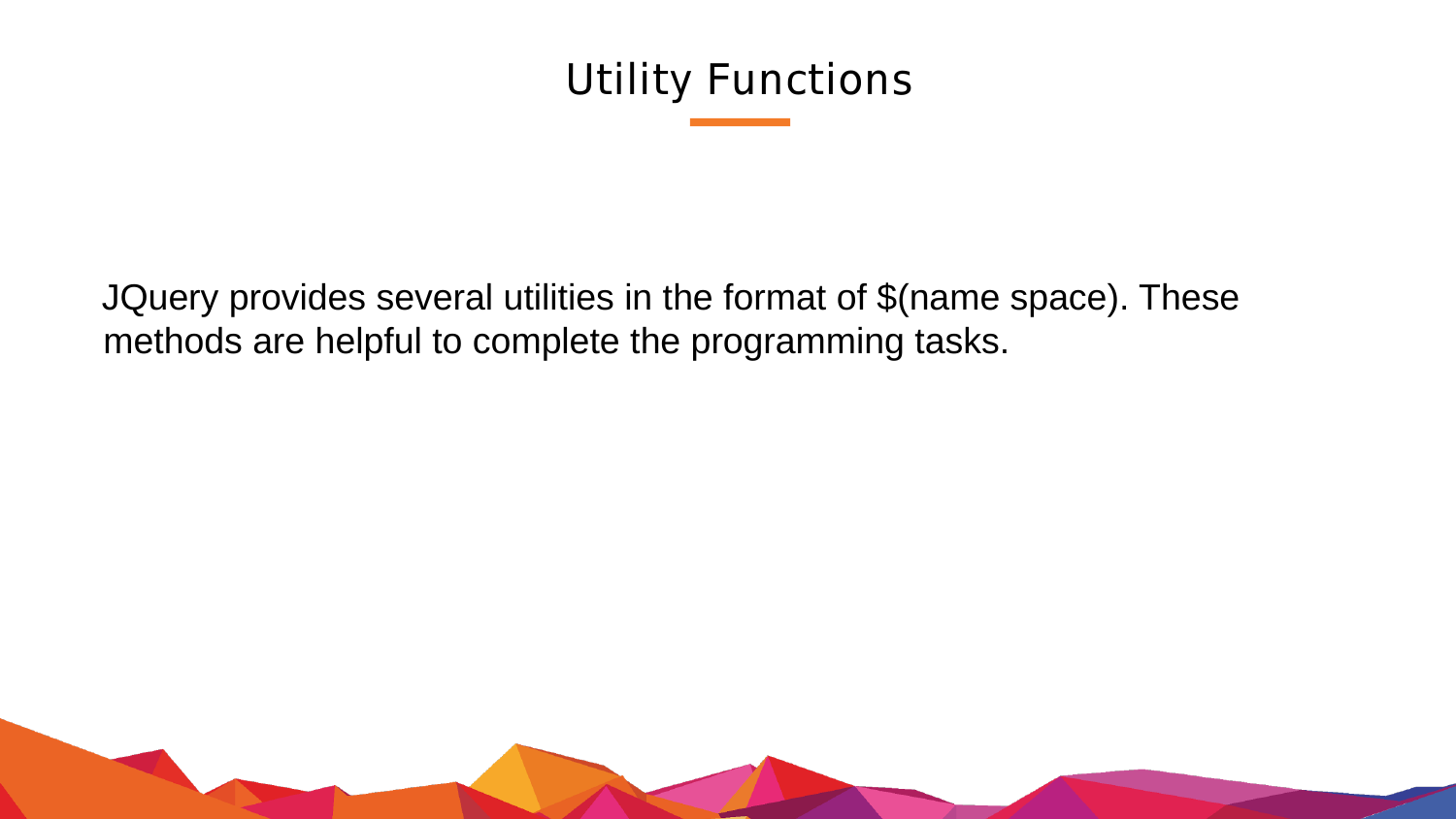

# Utility Functions
JQuery provides several utilities in the format of $(name space). These methods are helpful to complete the programming tasks.